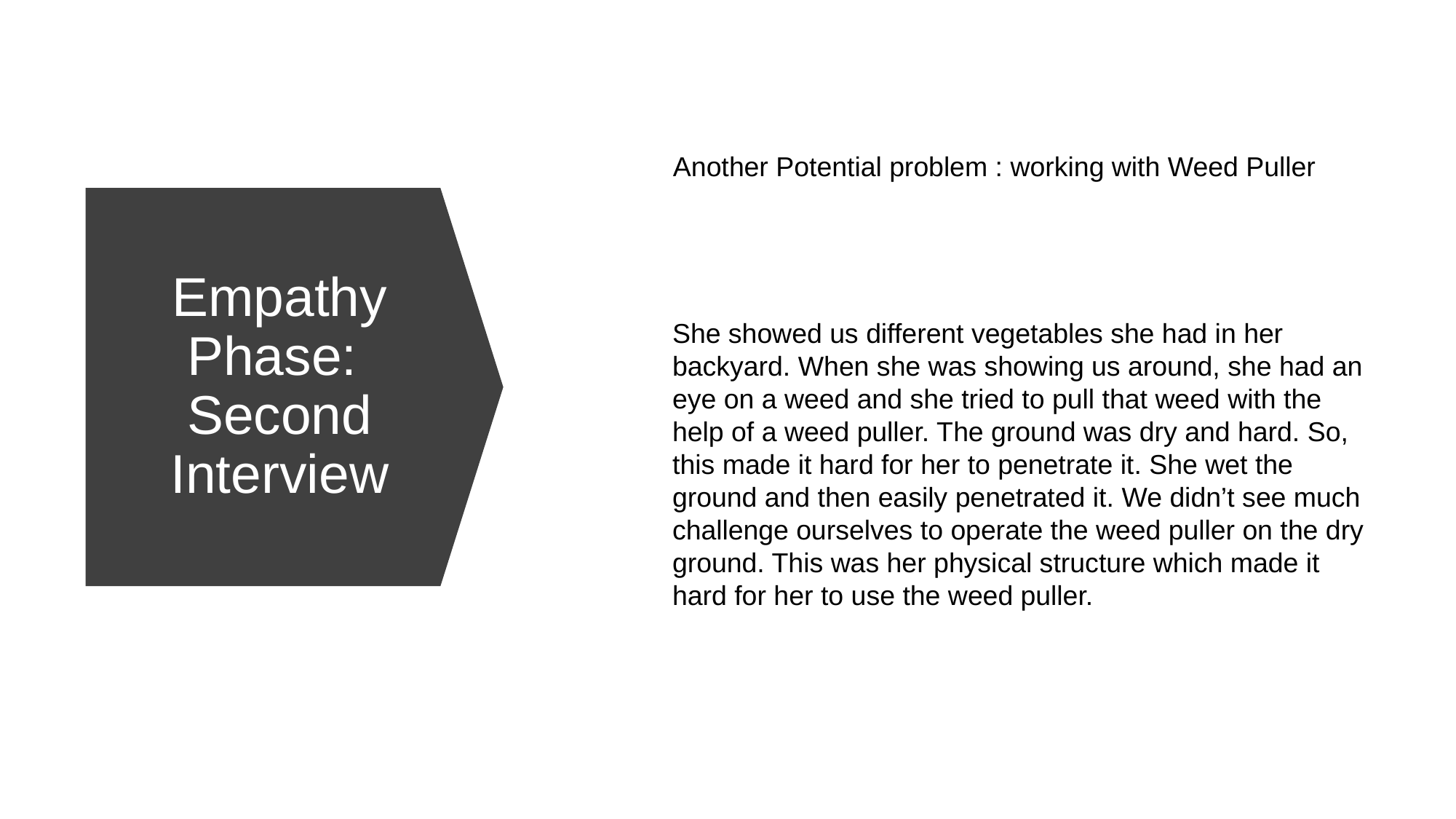

Another Potential problem : working with Weed Puller

# Empathy Phase: Second Interview
She showed us different vegetables she had in her backyard. When she was showing us around, she had an eye on a weed and she tried to pull that weed with the help of a weed puller. The ground was dry and hard. So, this made it hard for her to penetrate it. She wet the ground and then easily penetrated it. We didn’t see much challenge ourselves to operate the weed puller on the dry ground. This was her physical structure which made it hard for her to use the weed puller.